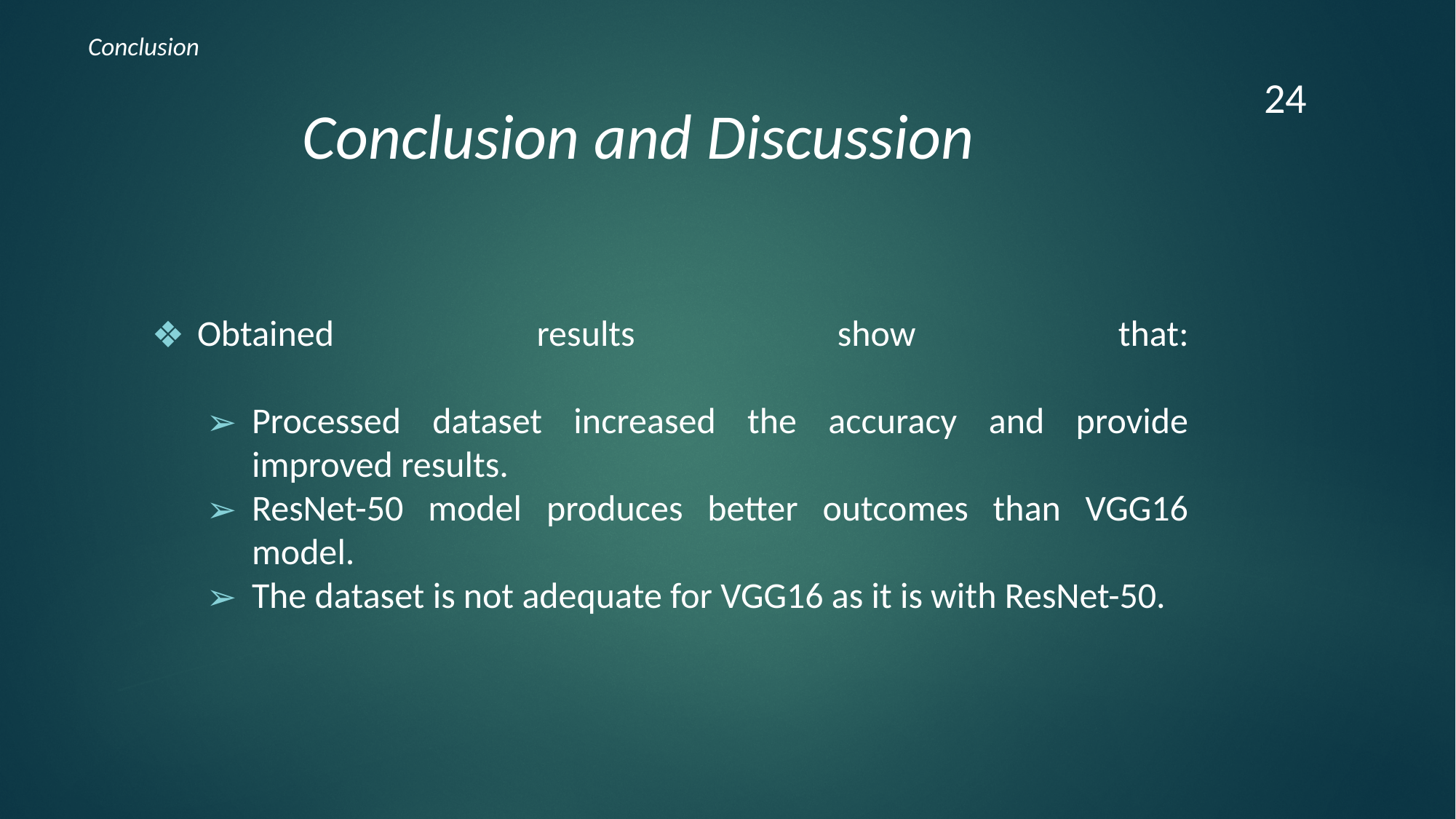

Conclusion
24
# Conclusion and Discussion

Obtained results show that:
Processed dataset increased the accuracy and provide improved results.
ResNet-50 model produces better outcomes than VGG16 model.
The dataset is not adequate for VGG16 as it is with ResNet-50.